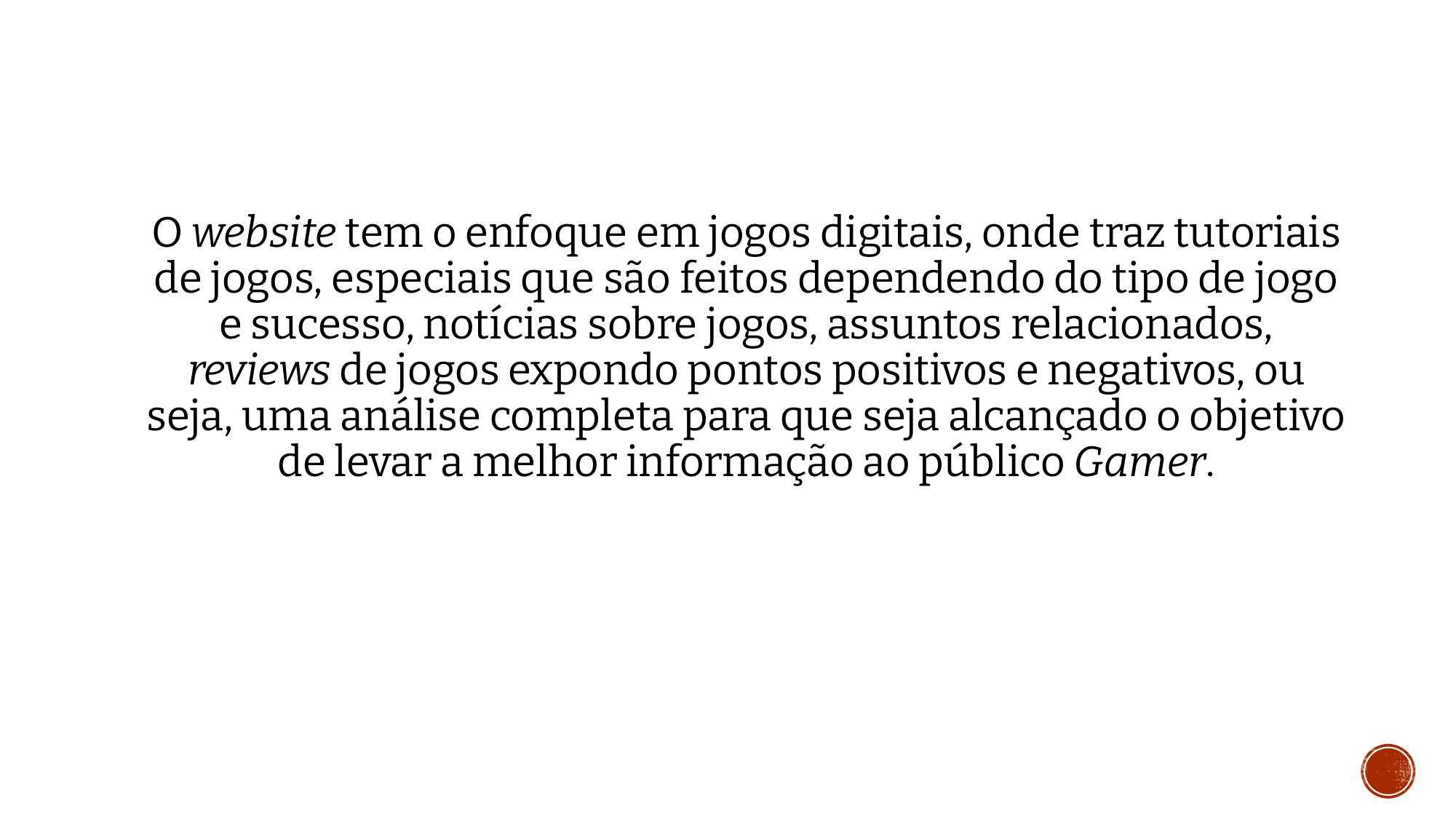

O website tem o enfoque em jogos digitais, onde traz tutoriais de jogos, especiais que são feitos dependendo do tipo de jogo e sucesso, notícias sobre jogos, assuntos relacionados, reviews de jogos expondo pontos positivos e negativos, ou seja, uma análise completa para que seja alcançado o objetivo de levar a melhor informação ao público Gamer.